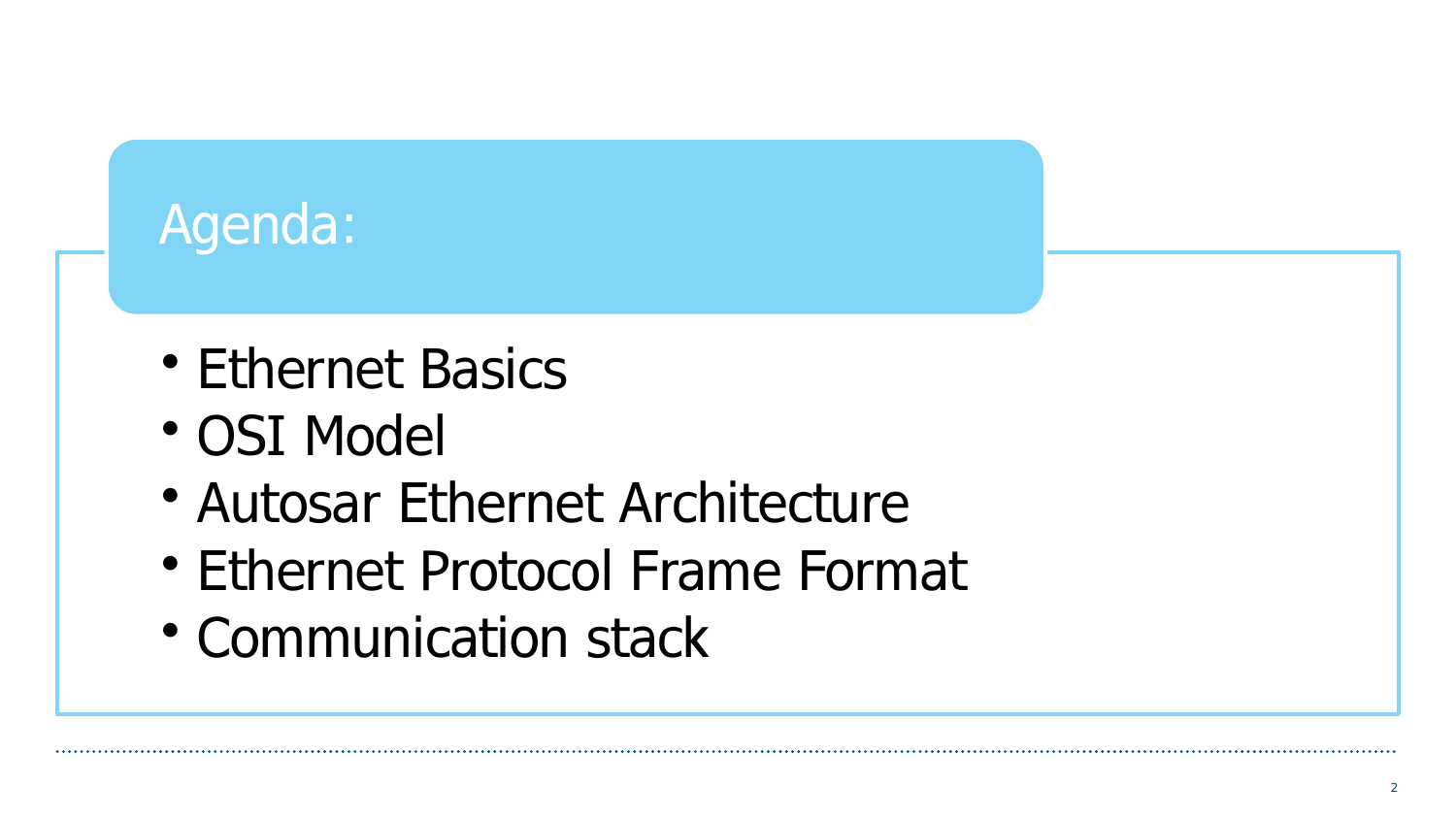

Ethernet Basics
OSI Model
Autosar Ethernet Architecture
Ethernet Protocol Frame Format
Communication stack
Agenda:

2